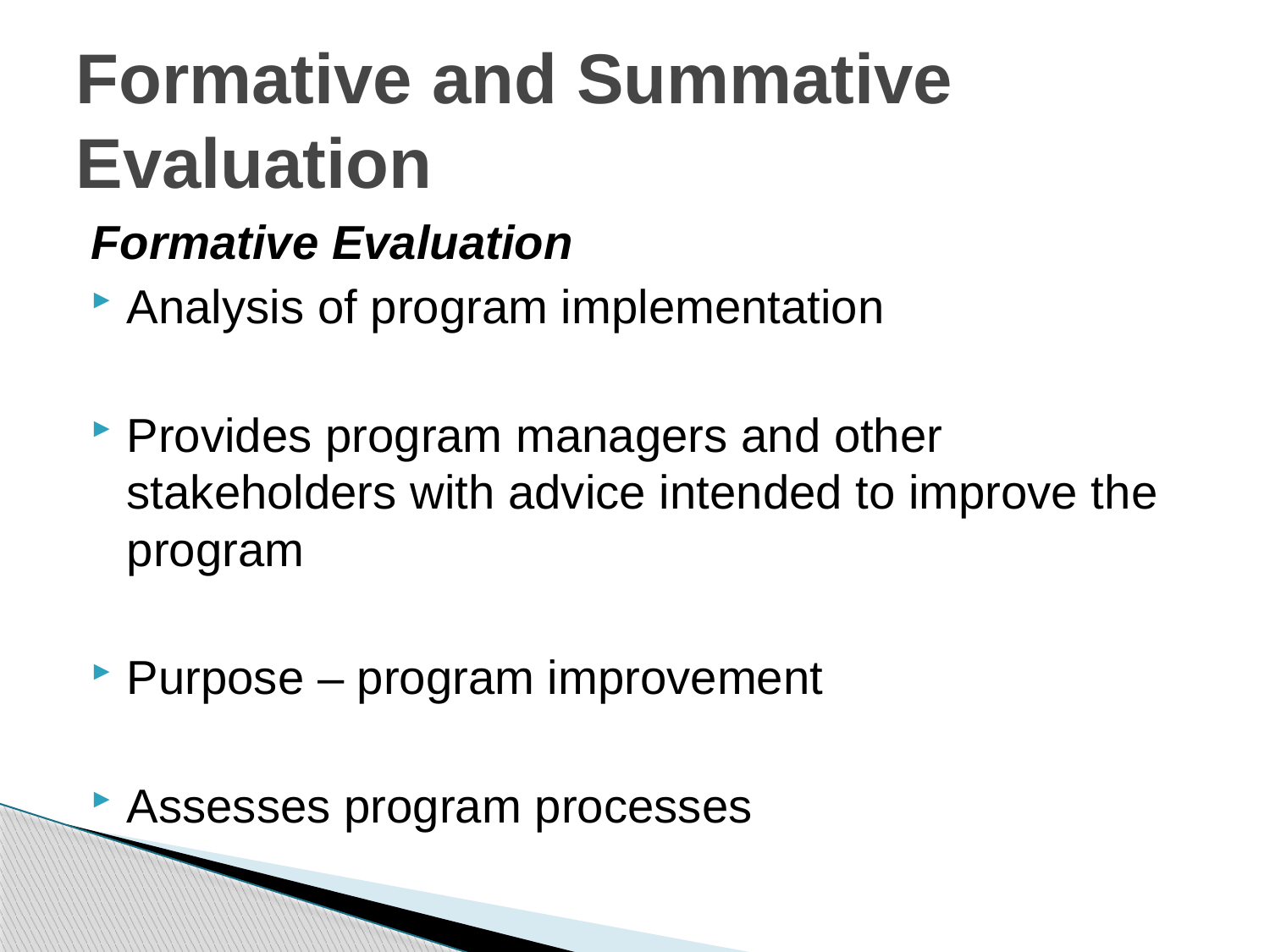

# Formative and Summative Evaluation
Formative Evaluation
Analysis of program implementation

Provides program managers and other stakeholders with advice intended to improve the program

Purpose – program improvement

Assesses program processes